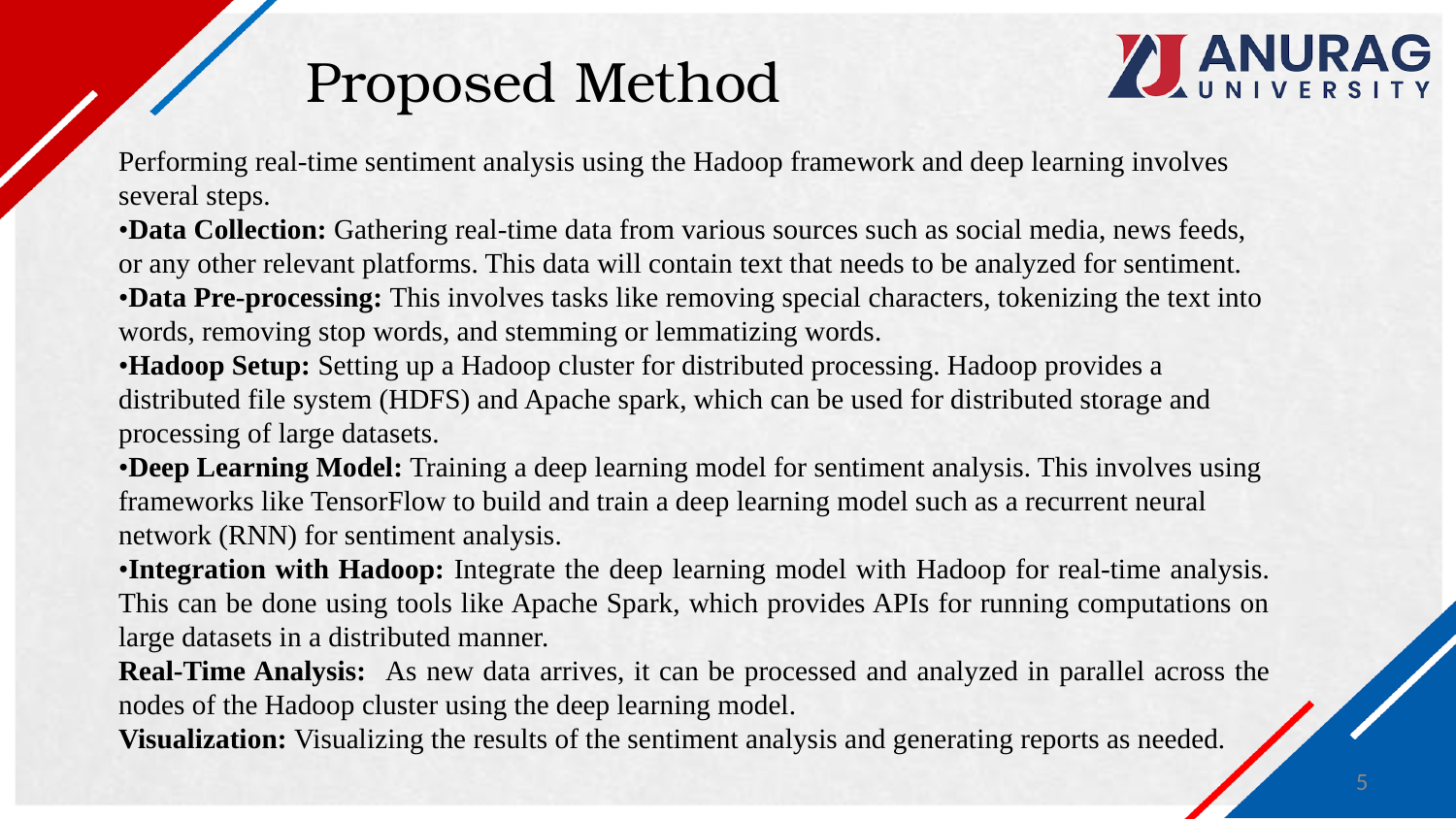

# Proposed Method
Performing real-time sentiment analysis using the Hadoop framework and deep learning involves several steps.
•Data Collection: Gathering real-time data from various sources such as social media, news feeds, or any other relevant platforms. This data will contain text that needs to be analyzed for sentiment.
•Data Pre-processing: This involves tasks like removing special characters, tokenizing the text into words, removing stop words, and stemming or lemmatizing words.
•Hadoop Setup: Setting up a Hadoop cluster for distributed processing. Hadoop provides a distributed file system (HDFS) and Apache spark, which can be used for distributed storage and processing of large datasets.
•Deep Learning Model: Training a deep learning model for sentiment analysis. This involves using frameworks like TensorFlow to build and train a deep learning model such as a recurrent neural network (RNN) for sentiment analysis.
•Integration with Hadoop: Integrate the deep learning model with Hadoop for real-time analysis. This can be done using tools like Apache Spark, which provides APIs for running computations on large datasets in a distributed manner.
Real-Time Analysis:  As new data arrives, it can be processed and analyzed in parallel across the nodes of the Hadoop cluster using the deep learning model.
Visualization: Visualizing the results of the sentiment analysis and generating reports as needed.

5